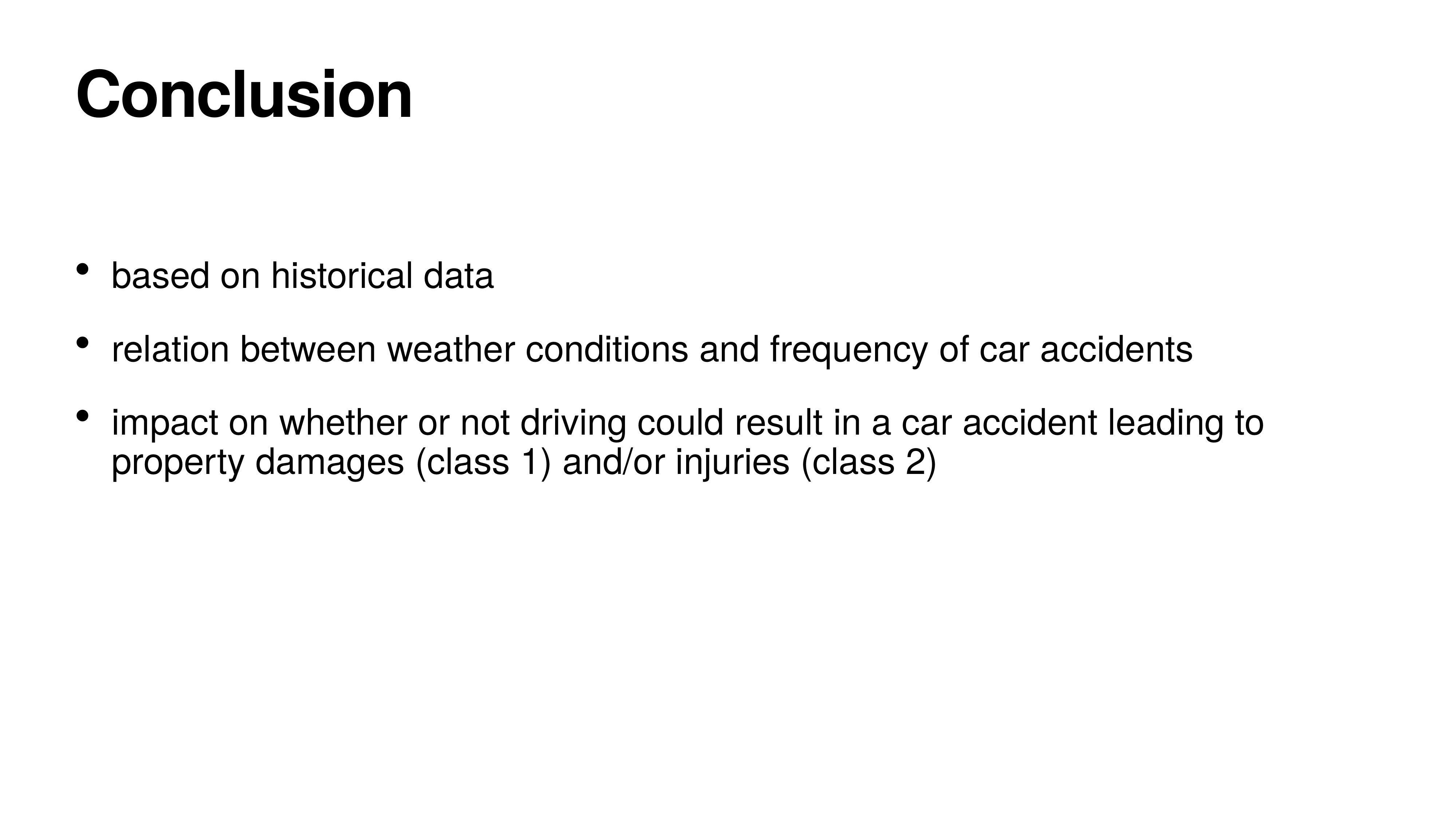

# Conclusion
based on historical data
relation between weather conditions and frequency of car accidents
impact on whether or not driving could result in a car accident leading to property damages (class 1) and/or injuries (class 2)